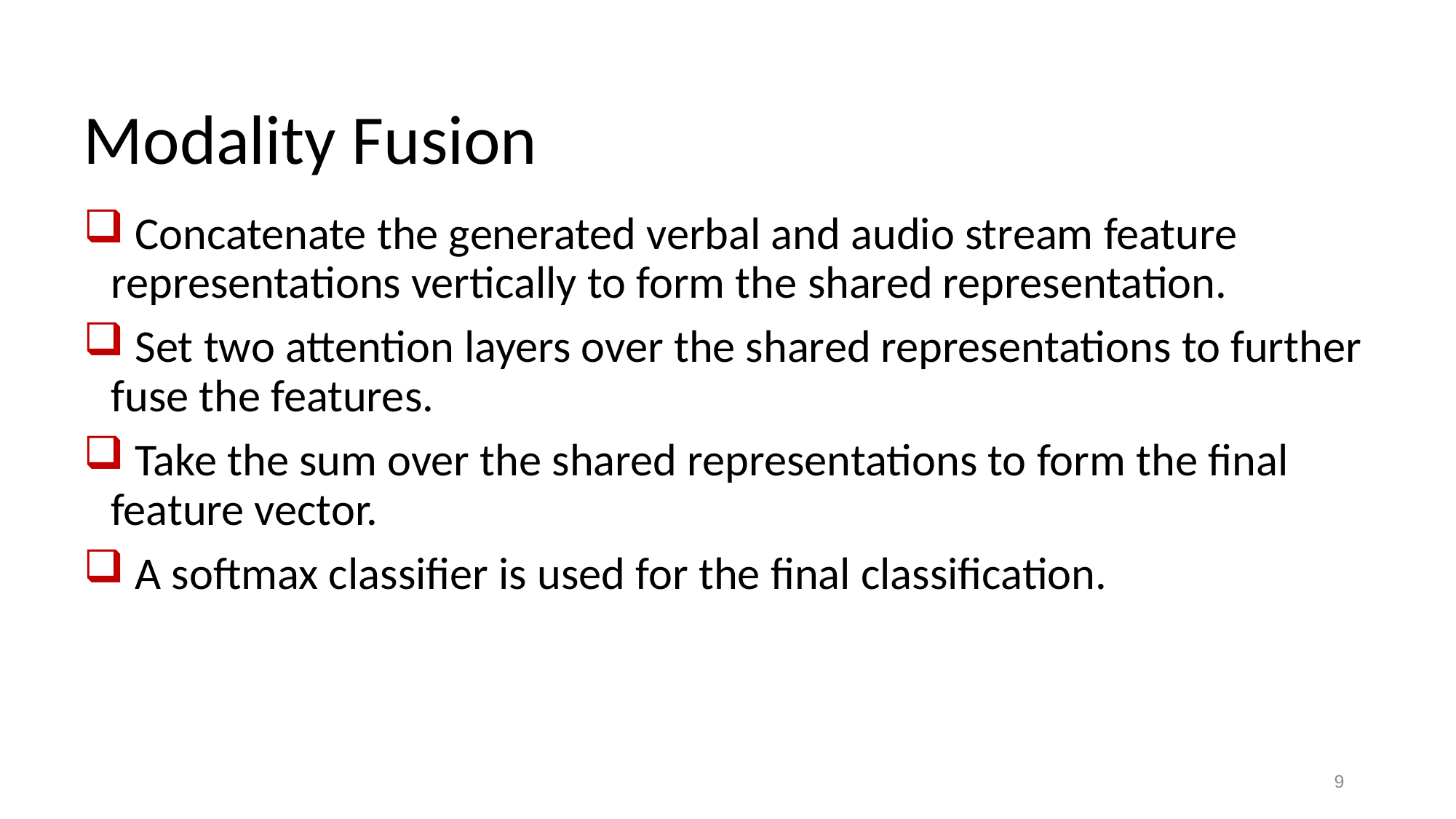

# Modality Fusion
 Concatenate the generated verbal and audio stream feature representations vertically to form the shared representation.
 Set two attention layers over the shared representations to further fuse the features.
 Take the sum over the shared representations to form the final feature vector.
 A softmax classifier is used for the final classification.
9